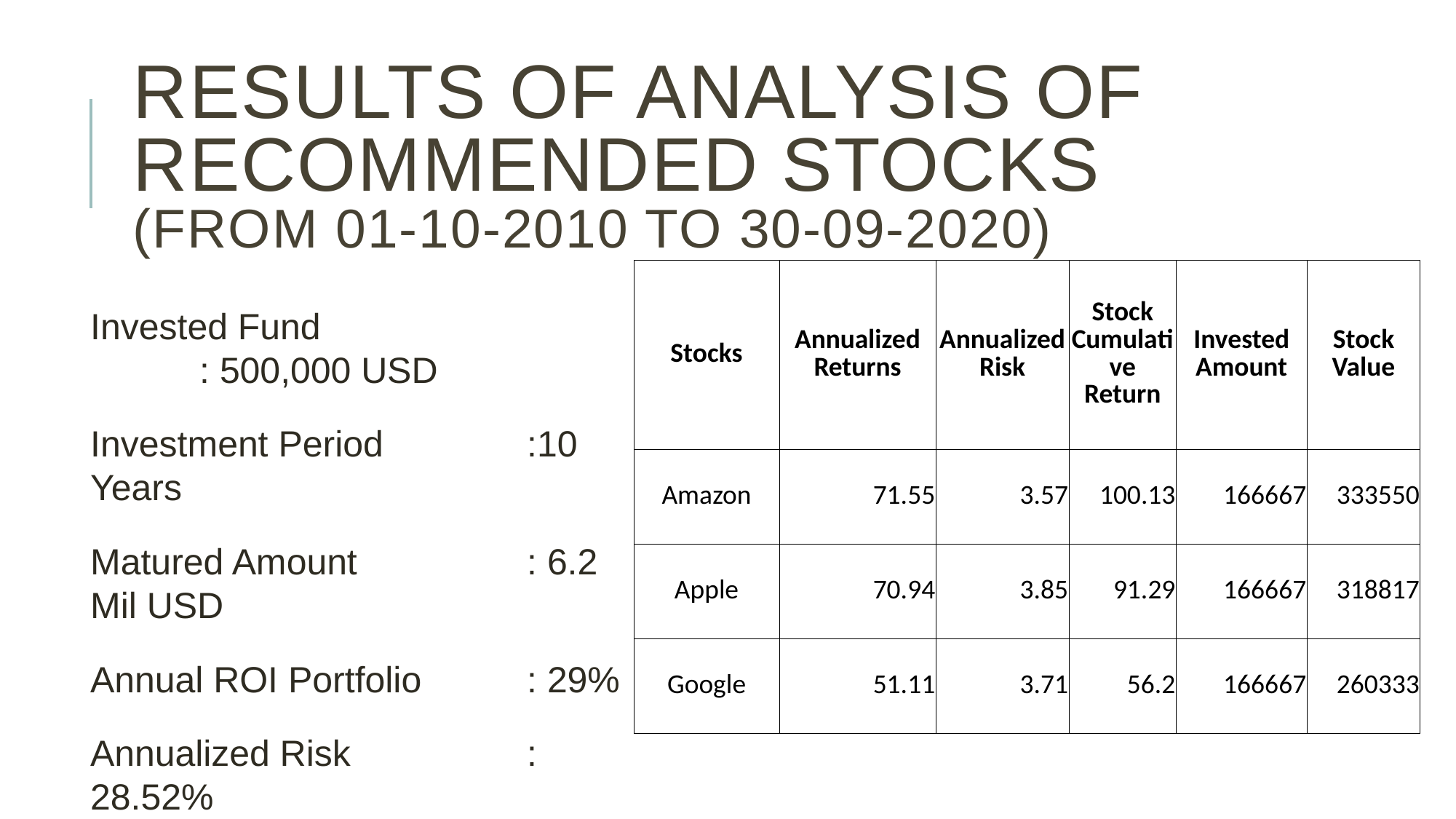

# Results of analysis of recommended stocks (From 01-10-2010 to 30-09-2020)
| Stocks | Annualized Returns | Annualized Risk | Stock Cumulative Return | Invested Amount | Stock Value |
| --- | --- | --- | --- | --- | --- |
| Amazon | 71.55 | 3.57 | 100.13 | 166667 | 333550 |
| Apple | 70.94 | 3.85 | 91.29 | 166667 | 318817 |
| Google | 51.11 | 3.71 | 56.2 | 166667 | 260333 |
Invested Fund			: 500,000 USD
Investment Period		:10 Years
Matured Amount		: 6.2 Mil USD
Annual ROI Portfolio	: 29%
Annualized Risk 		: 28.52%